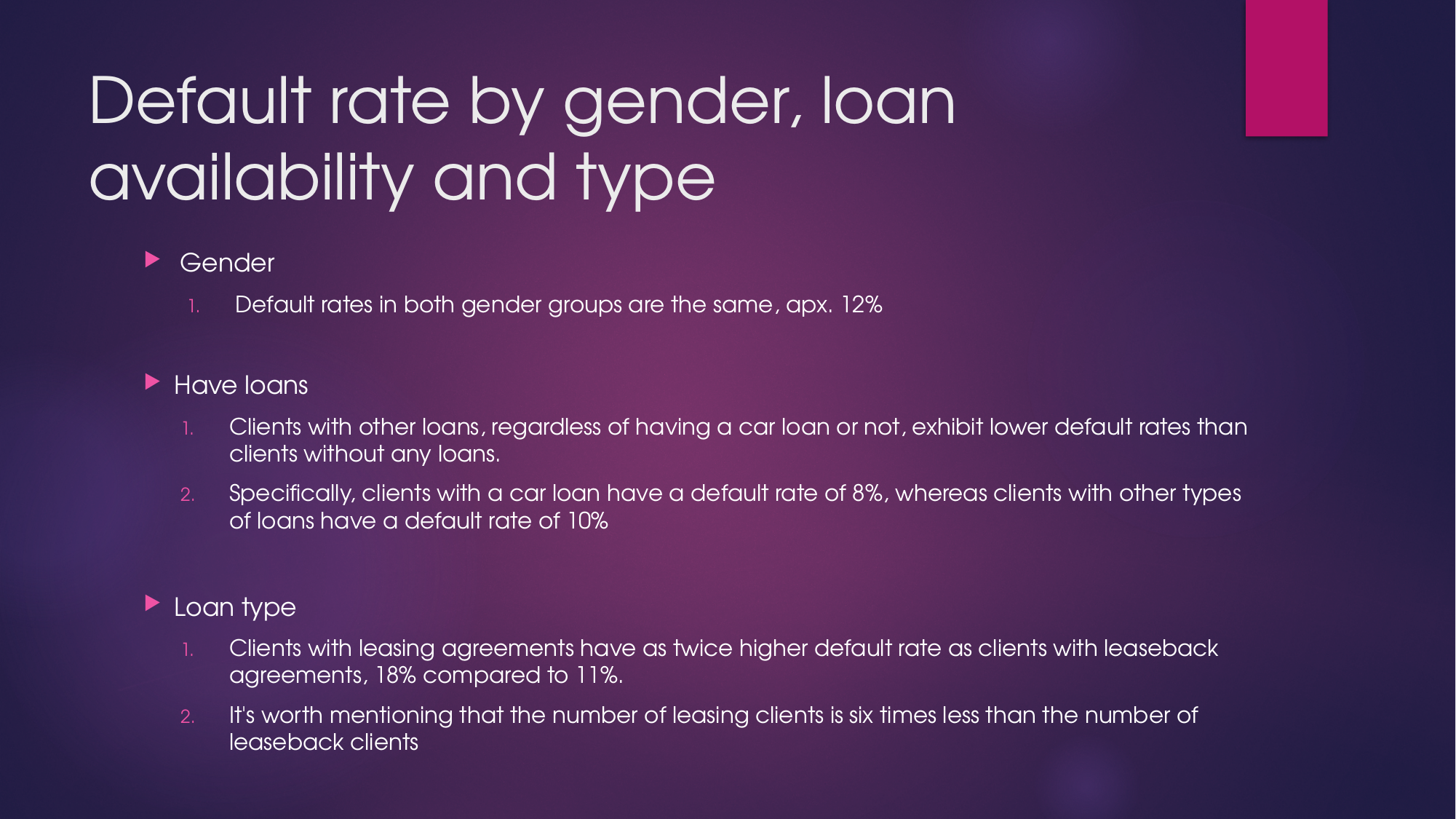

# Default rate by gender, loan availability and type
Gender
Default rates in both gender groups are the same, apx. 12%

Have loans
Clients with other loans, regardless of having a car loan or not, exhibit lower default rates than clients without any loans.
Specifically, clients with a car loan have a default rate of 8%, whereas clients with other types of loans have a default rate of 10%

Loan type
Clients with leasing agreements have as twice higher default rate as clients with leaseback agreements, 18% compared to 11%.
It's worth mentioning that the number of leasing clients is six times less than the number of leaseback clients